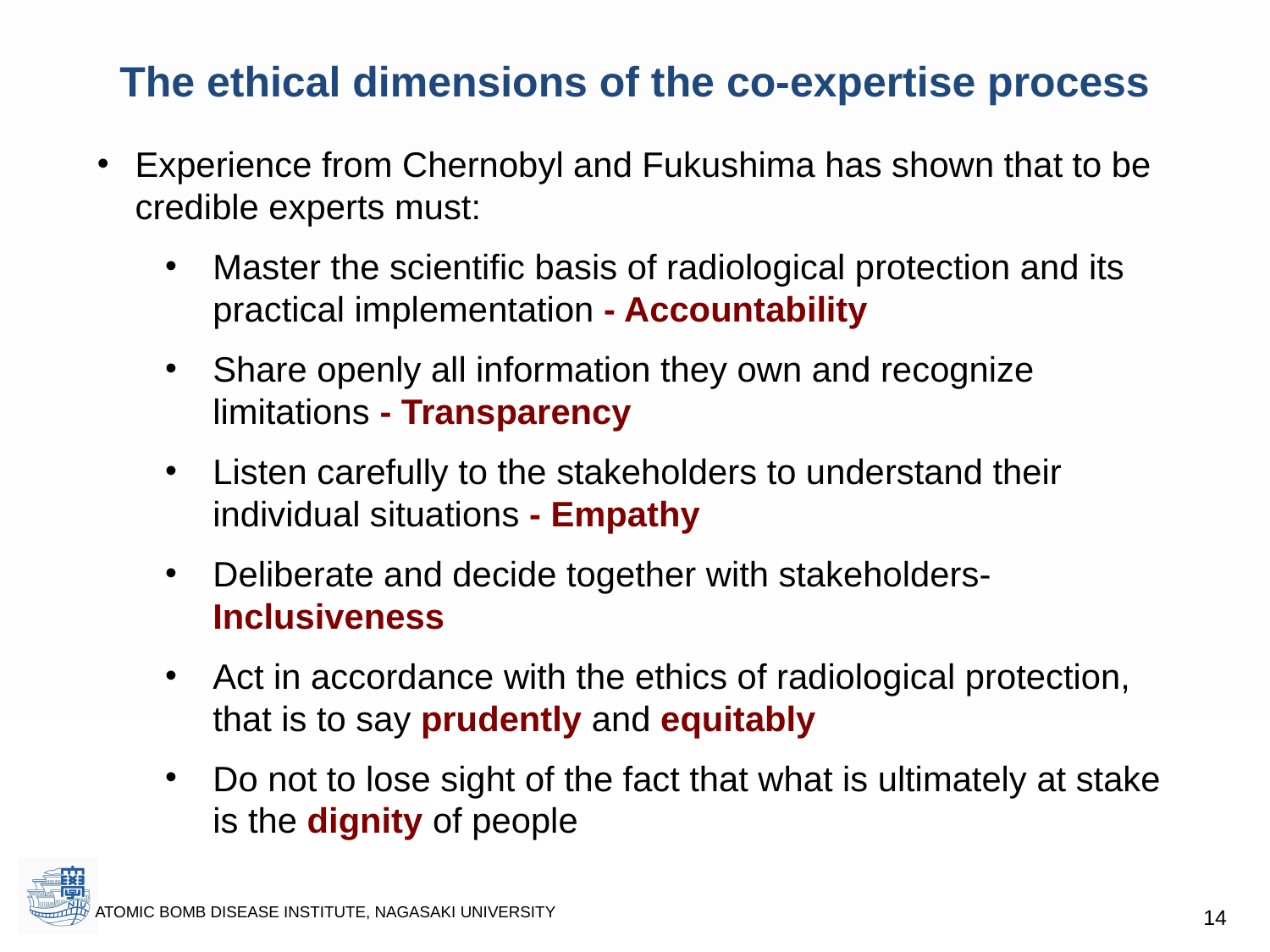

# The ethical dimensions of the co-expertise process
Experience from Chernobyl and Fukushima has shown that to be credible experts must:
Master the scientific basis of radiological protection and its practical implementation - Accountability
Share openly all information they own and recognize limitations - Transparency
Listen carefully to the stakeholders to understand their individual situations - Empathy
Deliberate and decide together with stakeholders- Inclusiveness
Act in accordance with the ethics of radiological protection, that is to say prudently and equitably
Do not to lose sight of the fact that what is ultimately at stake is the dignity of people

14